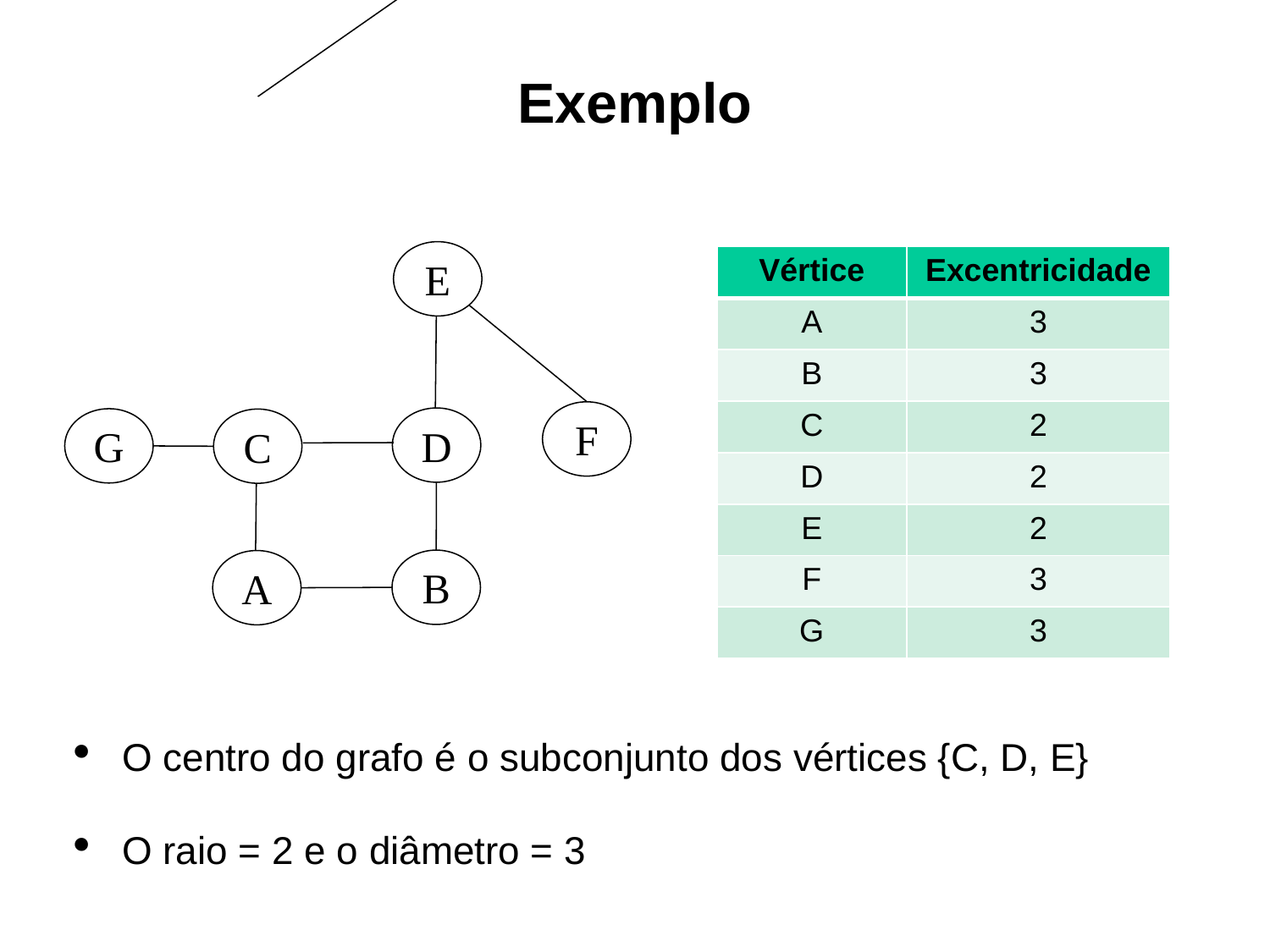

Exemplo

E

F
D
G
C

B
A

| Vértice | Excentricidade |
| --- | --- |
| A | 3 |
| B | 3 |
| C | 2 |
| D | 2 |
| E | 2 |
| F | 3 |
| G | 3 |
O centro do grafo é o subconjunto dos vértices {C, D, E}

O raio = 2 e o diâmetro = 3